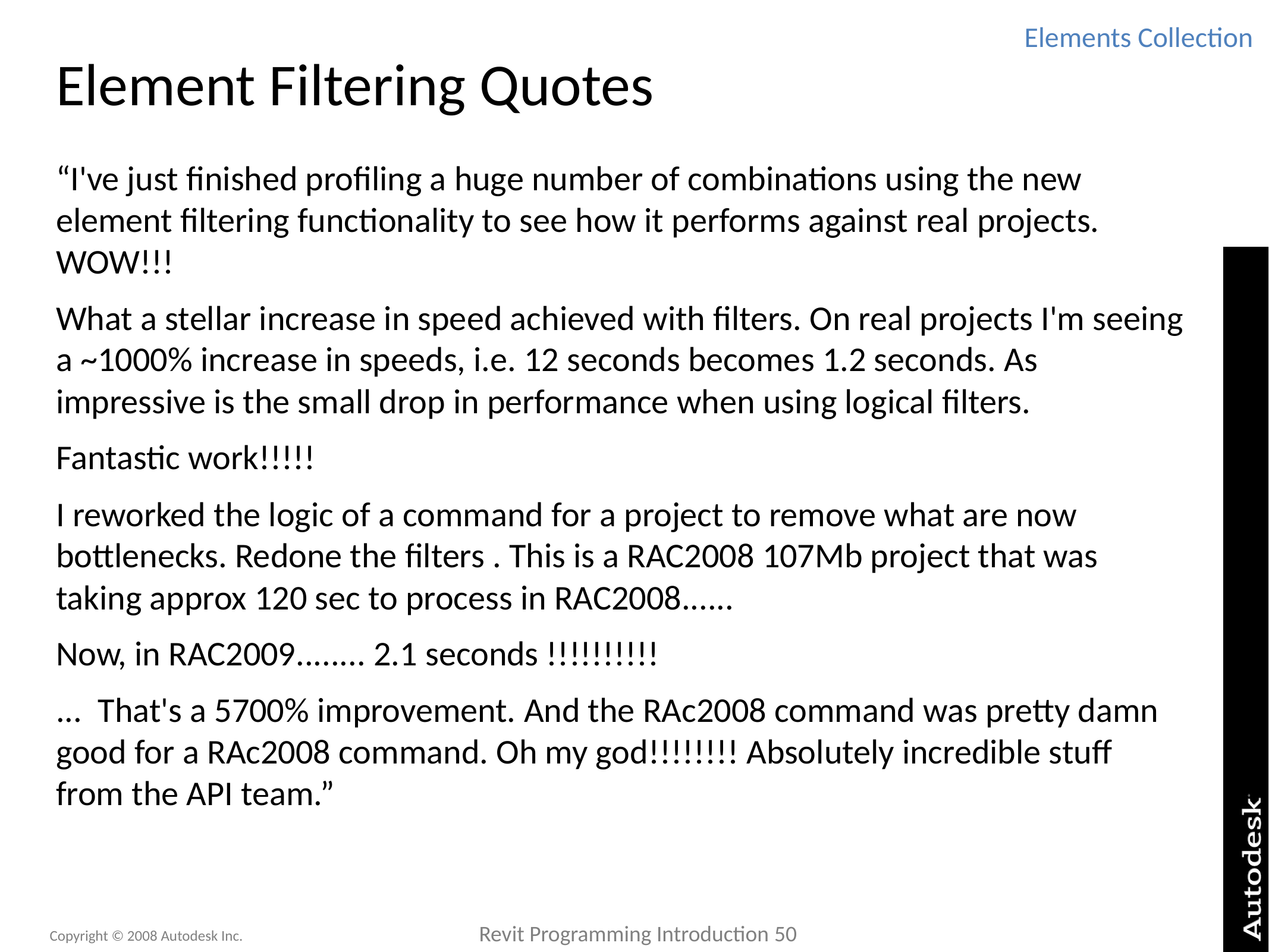

Elements Collection
# Element Filtering Quotes
“I've just finished profiling a huge number of combinations using the new element filtering functionality to see how it performs against real projects. WOW!!!
What a stellar increase in speed achieved with filters. On real projects I'm seeing a ~1000% increase in speeds, i.e. 12 seconds becomes 1.2 seconds. As impressive is the small drop in performance when using logical filters.
Fantastic work!!!!!
I reworked the logic of a command for a project to remove what are now bottlenecks. Redone the filters . This is a RAC2008 107Mb project that was taking approx 120 sec to process in RAC2008......
Now, in RAC2009........ 2.1 seconds !!!!!!!!!!
...  That's a 5700% improvement. And the RAc2008 command was pretty damn good for a RAc2008 command. Oh my god!!!!!!!! Absolutely incredible stuff from the API team.”